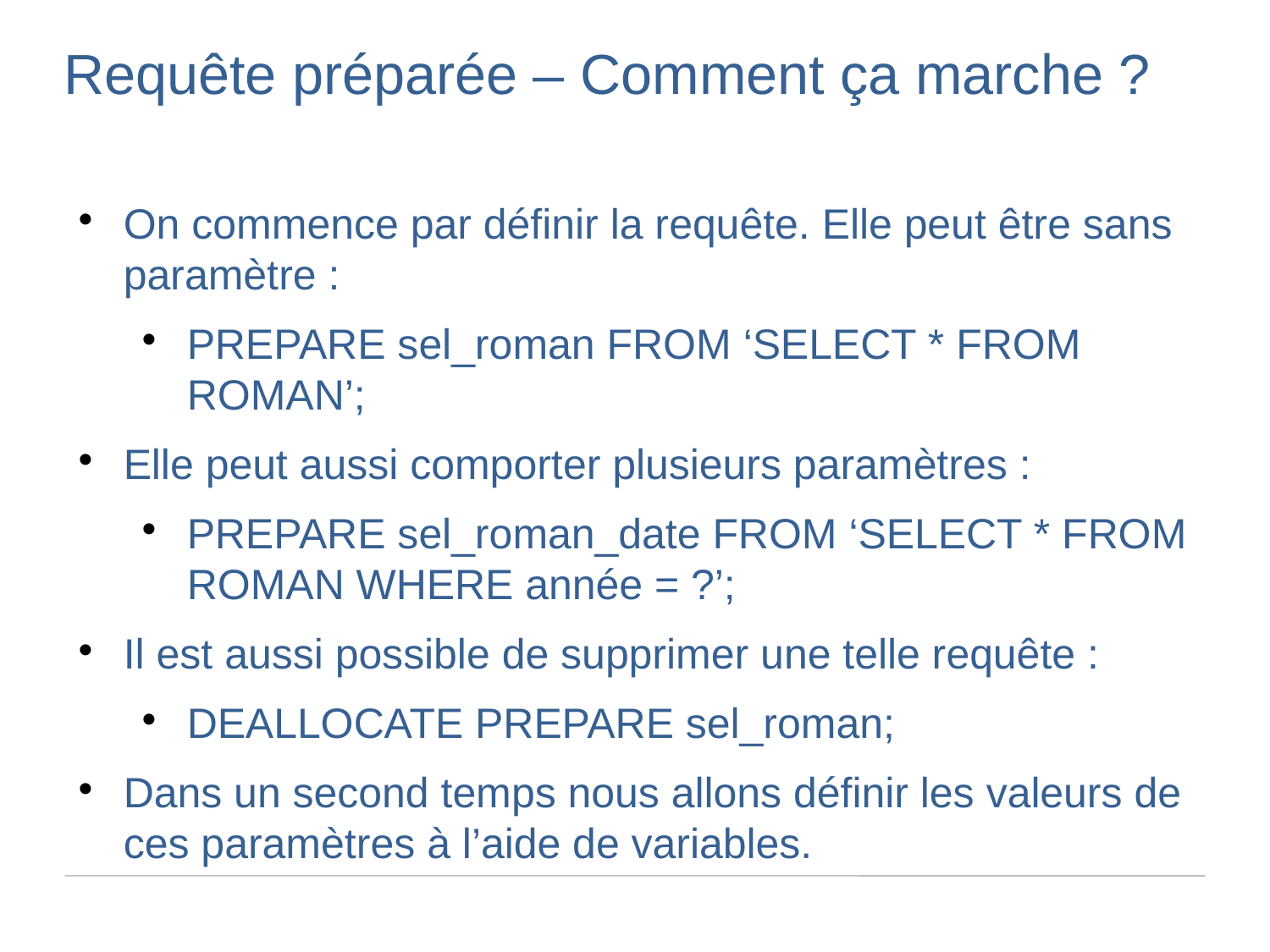

Requête préparée – Comment ça marche ?
On commence par définir la requête. Elle peut être sans paramètre :
PREPARE sel_roman FROM ‘SELECT * FROM ROMAN’;
Elle peut aussi comporter plusieurs paramètres :
PREPARE sel_roman_date FROM ‘SELECT * FROM ROMAN WHERE année = ?’;
Il est aussi possible de supprimer une telle requête :
DEALLOCATE PREPARE sel_roman;
Dans un second temps nous allons définir les valeurs de ces paramètres à l’aide de variables.